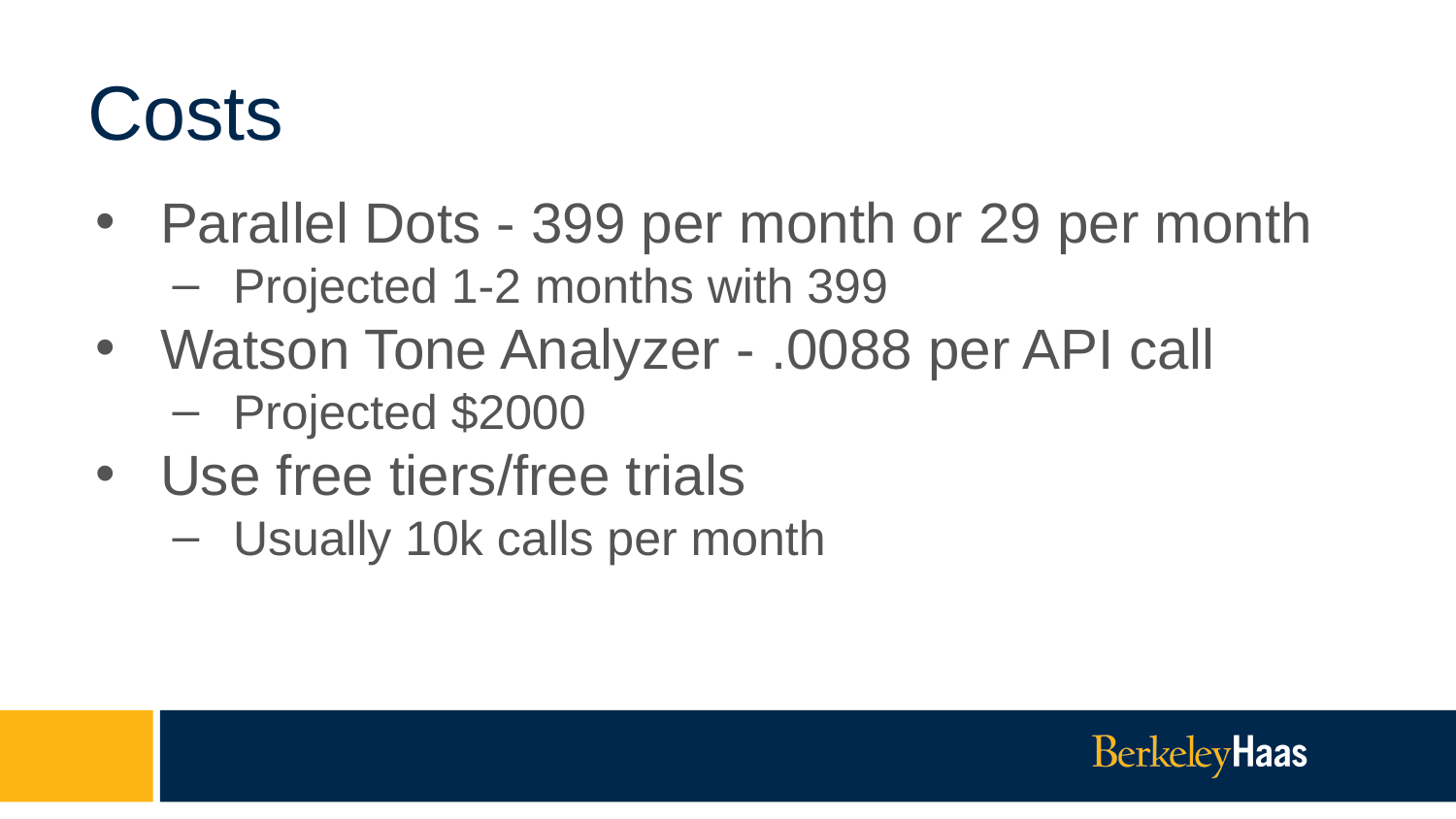

# Costs
Parallel Dots - 399 per month or 29 per month
Projected 1-2 months with 399
Watson Tone Analyzer - .0088 per API call
Projected $2000
Use free tiers/free trials
Usually 10k calls per month